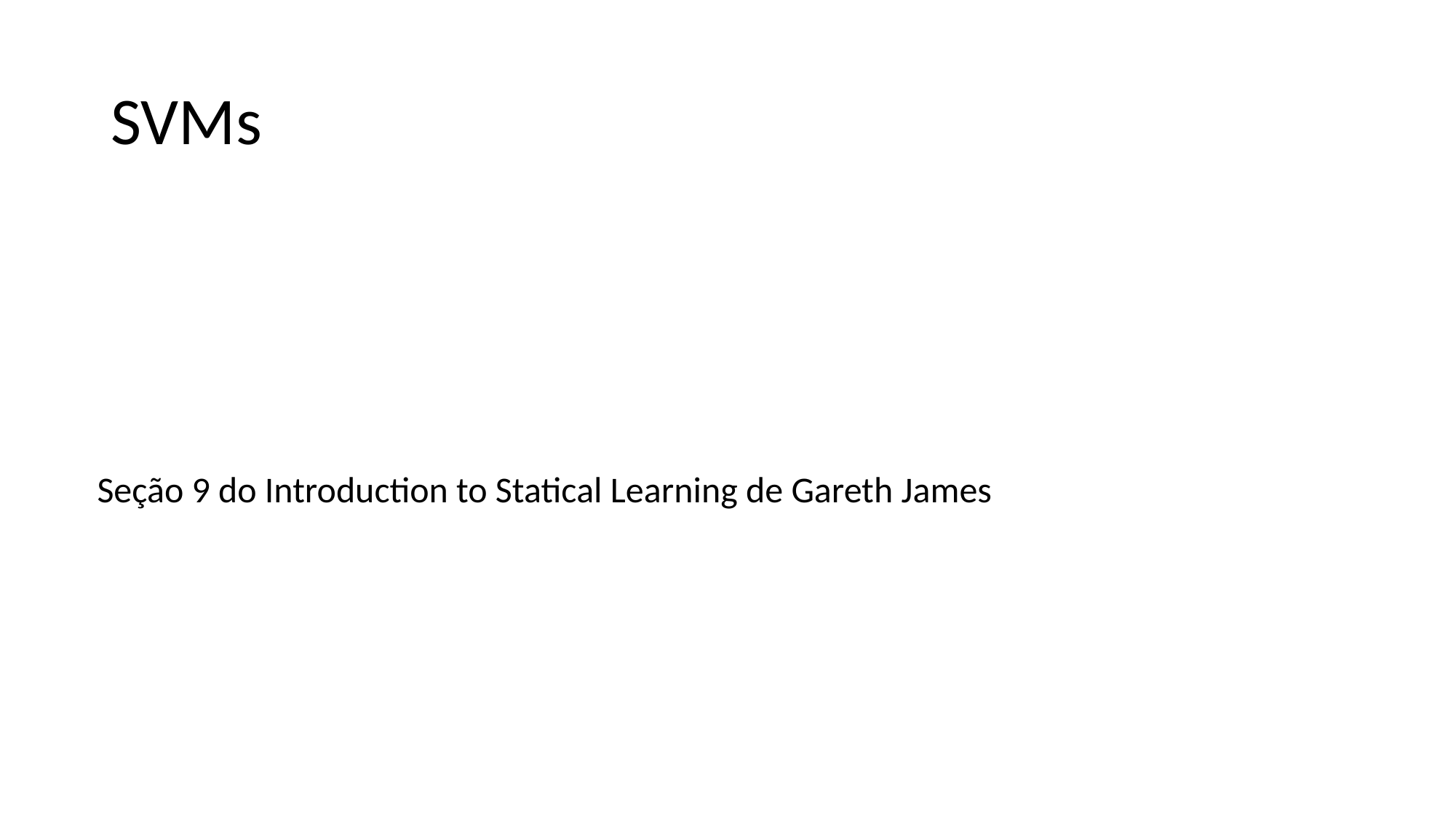

# SVMs
Seção 9 do Introduction to Statical Learning de Gareth James